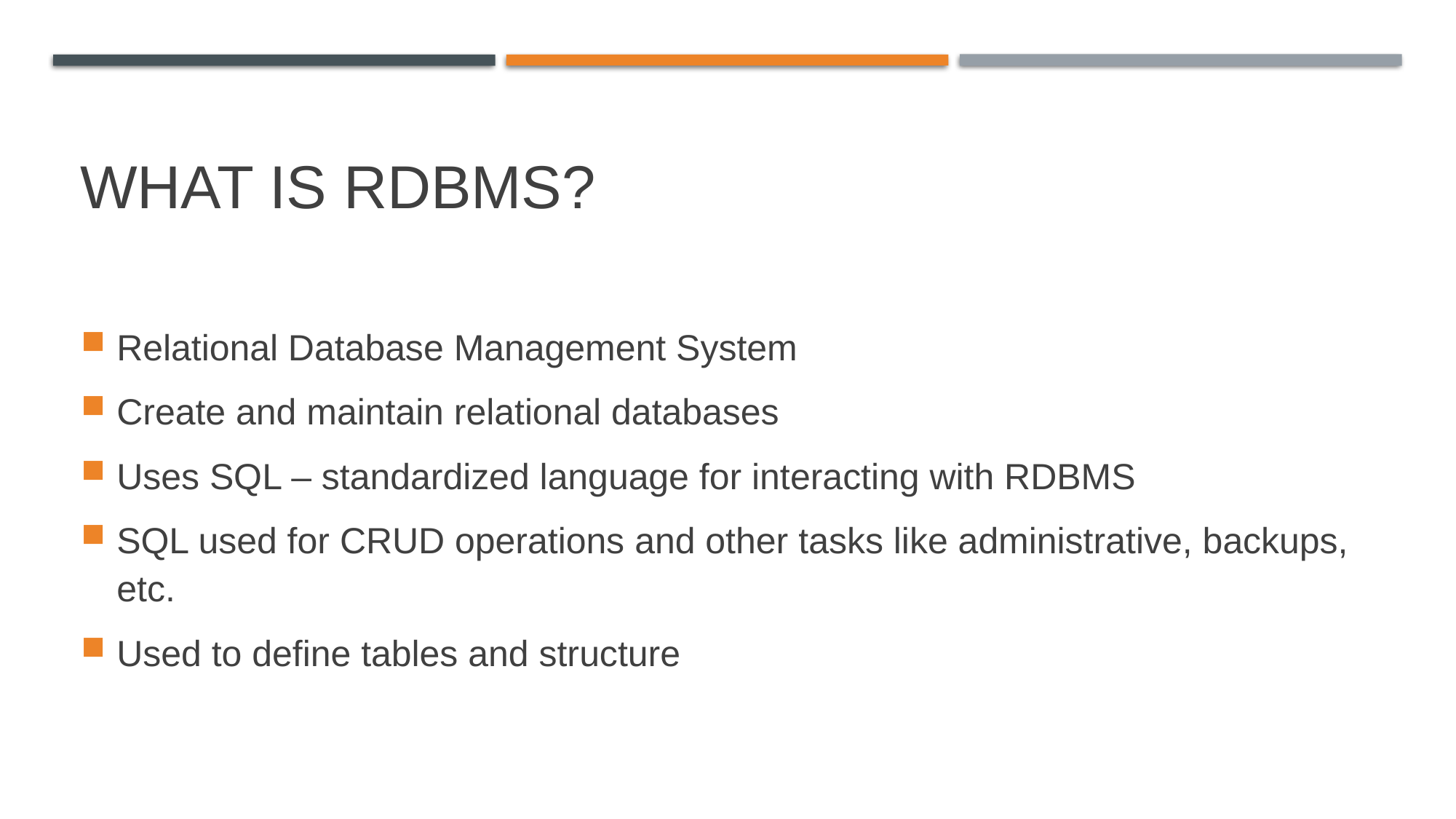

# What is RDBMS?
Relational Database Management System
Create and maintain relational databases
Uses SQL – standardized language for interacting with RDBMS
SQL used for CRUD operations and other tasks like administrative, backups, etc.
Used to define tables and structure